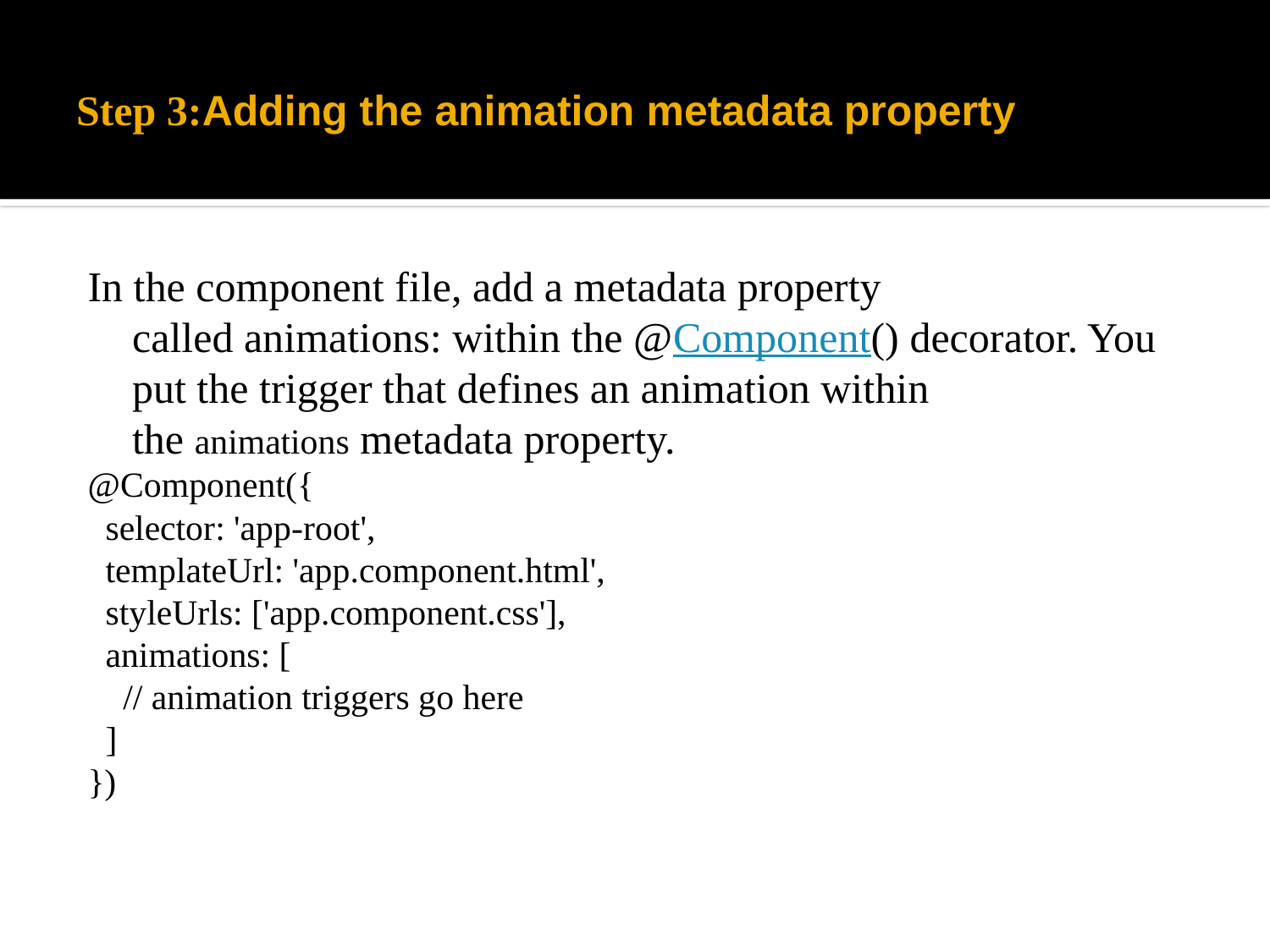

# Step 3:Adding the animation metadata property
In the component file, add a metadata property called animations: within the @Component() decorator. You put the trigger that defines an animation within the animations metadata property.
@Component({
  selector: 'app-root',
  templateUrl: 'app.component.html',
  styleUrls: ['app.component.css'],
  animations: [
    // animation triggers go here
  ]
})